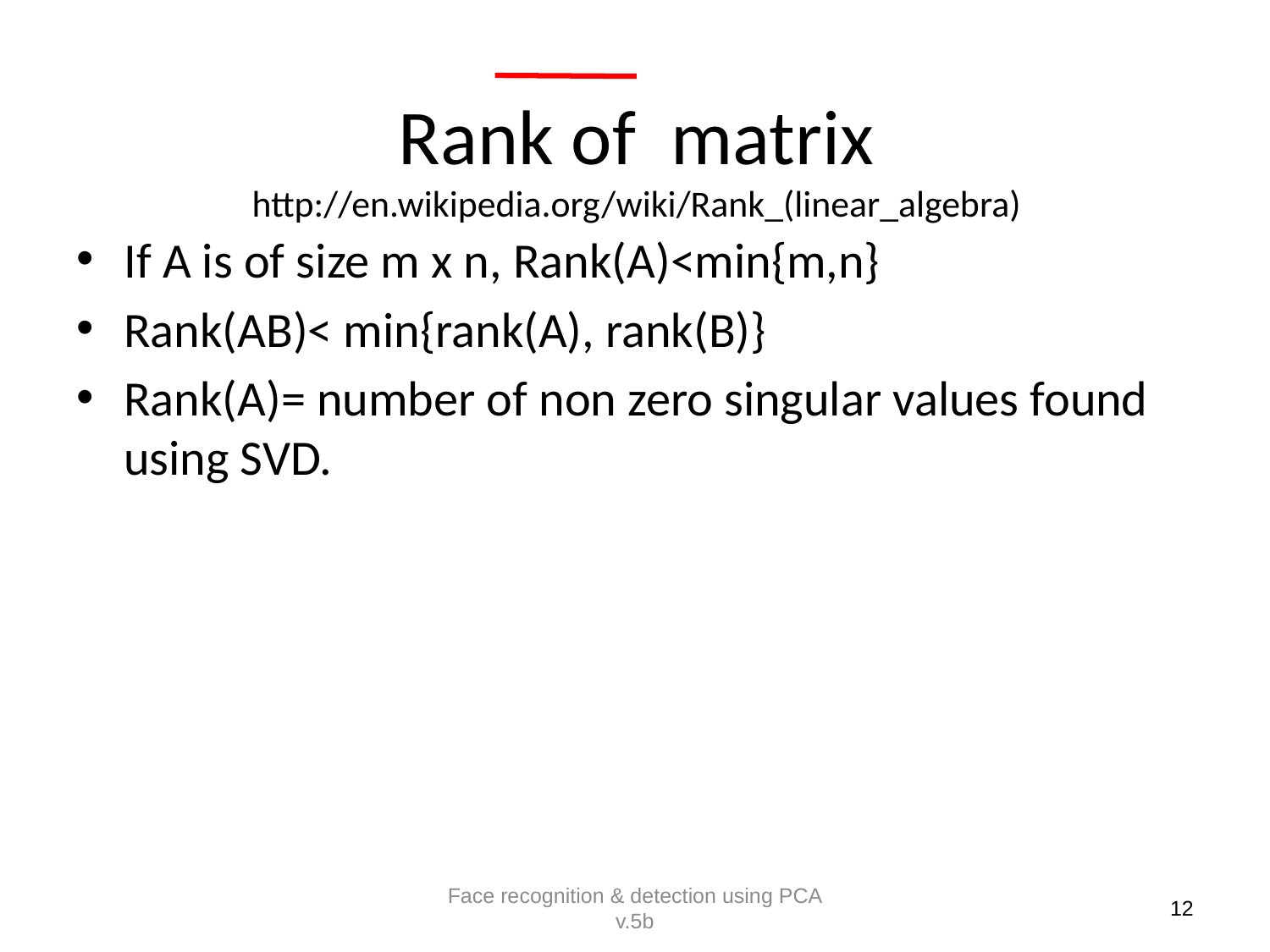

# Rank of  matrix http://en.wikipedia.org/wiki/Rank_(linear_algebra)
If A is of size m x n, Rank(A)<min{m,n}
Rank(AB)< min{rank(A), rank(B)}
Rank(A)= number of non zero singular values found using SVD.

Face recognition & detection using PCA v.5b
12